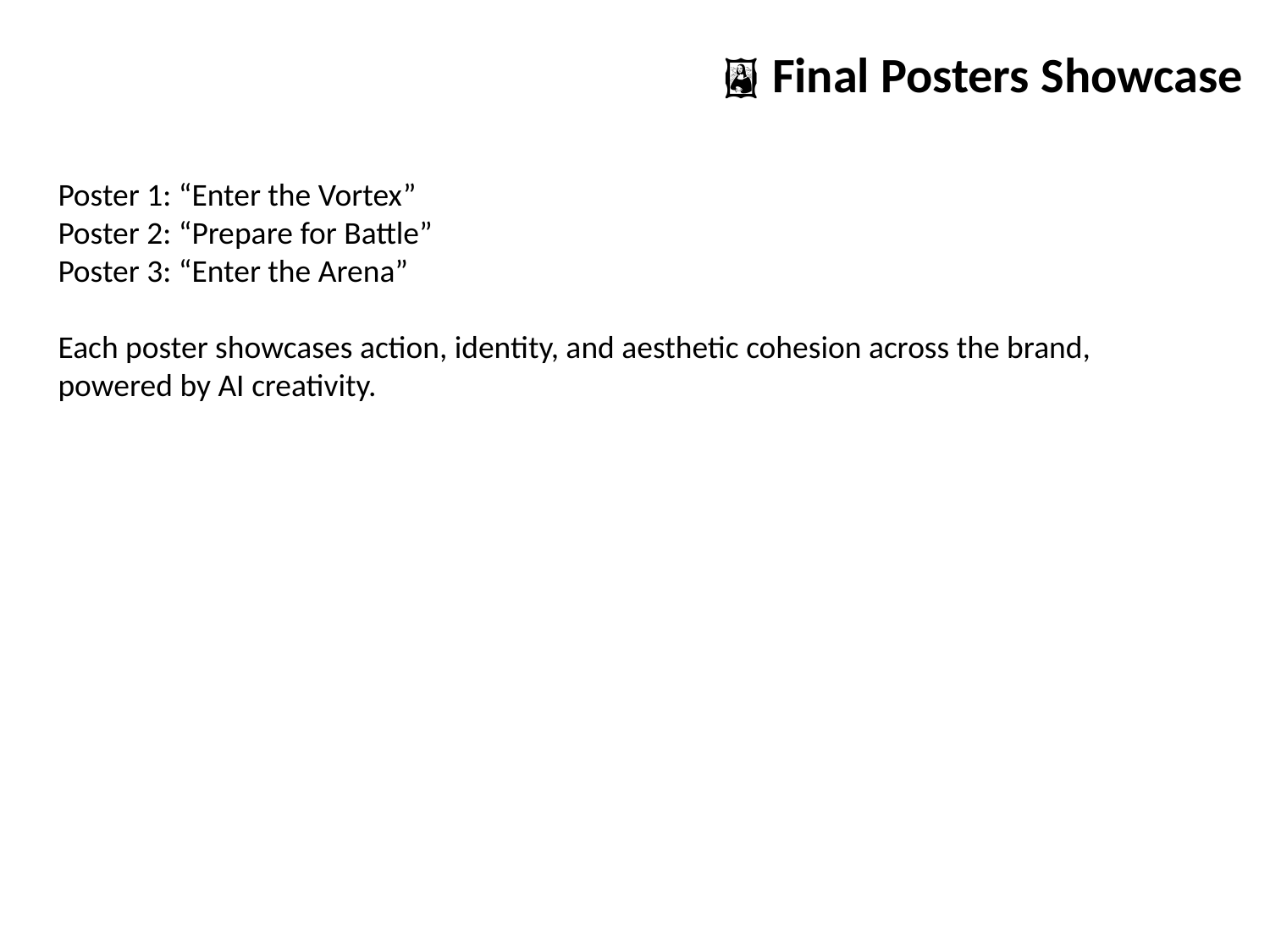

🖼️ Final Posters Showcase
Poster 1: “Enter the Vortex”
Poster 2: “Prepare for Battle”
Poster 3: “Enter the Arena”

Each poster showcases action, identity, and aesthetic cohesion across the brand,
powered by AI creativity.